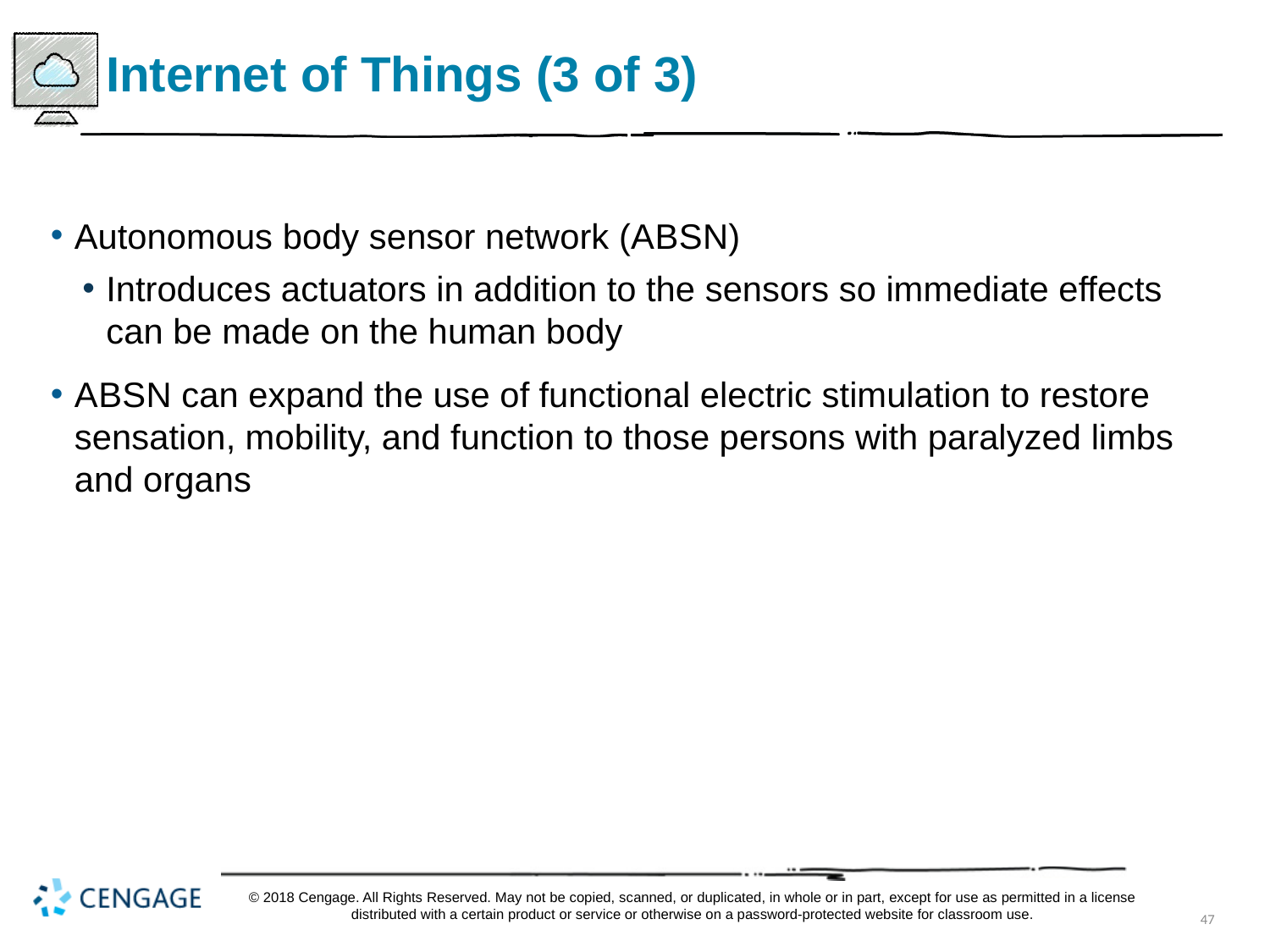

# Internet of Things (3 of 3)
Autonomous body sensor network (A B S N)
Introduces actuators in addition to the sensors so immediate effects can be made on the human body
A B S N can expand the use of functional electric stimulation to restore sensation, mobility, and function to those persons with paralyzed limbs and organs
© 2018 Cengage. All Rights Reserved. May not be copied, scanned, or duplicated, in whole or in part, except for use as permitted in a license distributed with a certain product or service or otherwise on a password-protected website for classroom use.